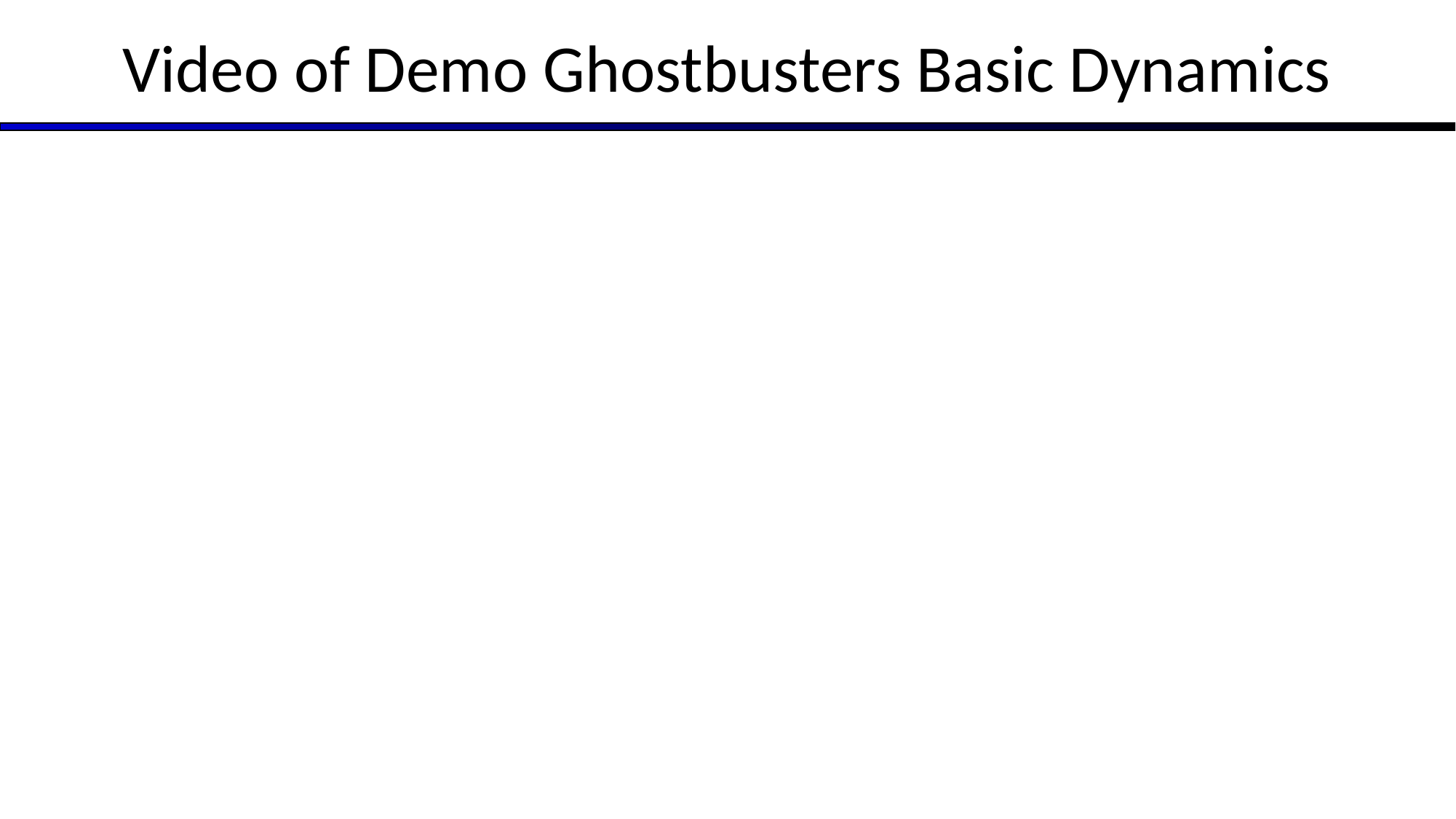

# Video of Demo Ghostbusters Basic Dynamics